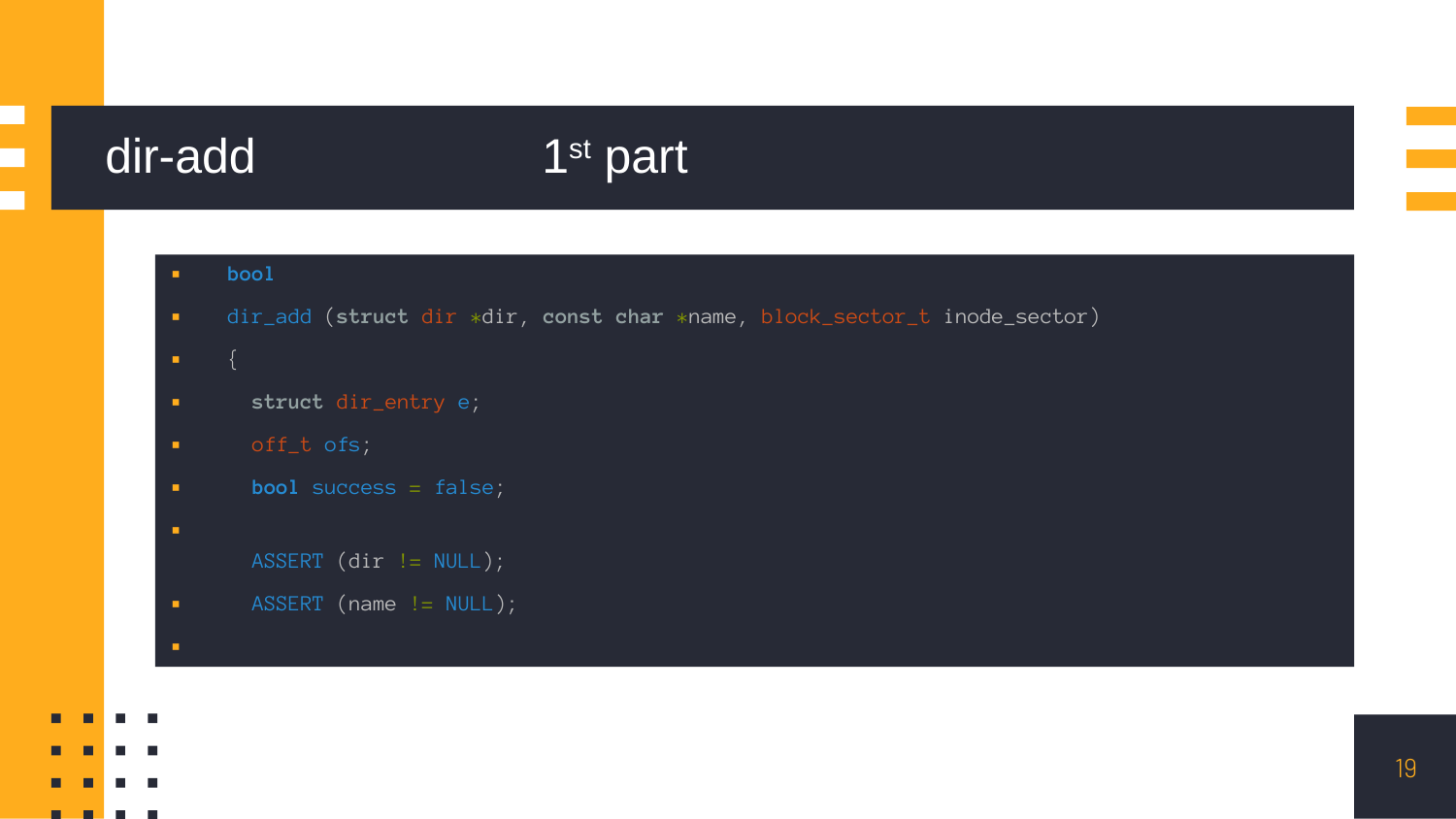

# dir-add		1st part
bool
dir_add (struct dir *dir, const char *name, block_sector_t inode_sector)
{
  struct dir_entry e;
  off_t ofs;
  bool success = false;
  ASSERT (dir != NULL);
  ASSERT (name != NULL);

19